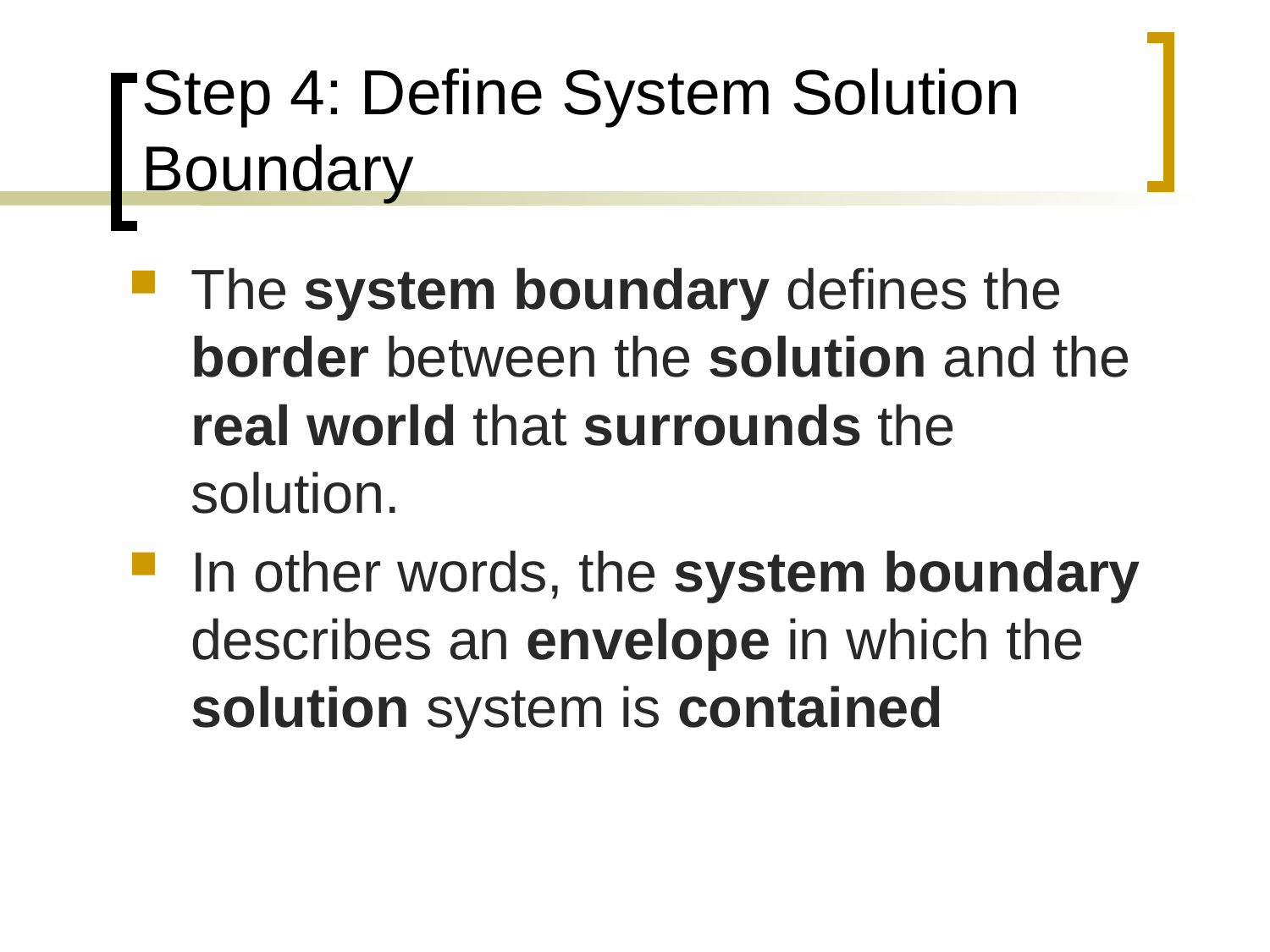

# Step 4: Define System Solution Boundary
The system boundary defines the border between the solution and the real world that surrounds the solution.
In other words, the system boundary describes an envelope in which the solution system is contained